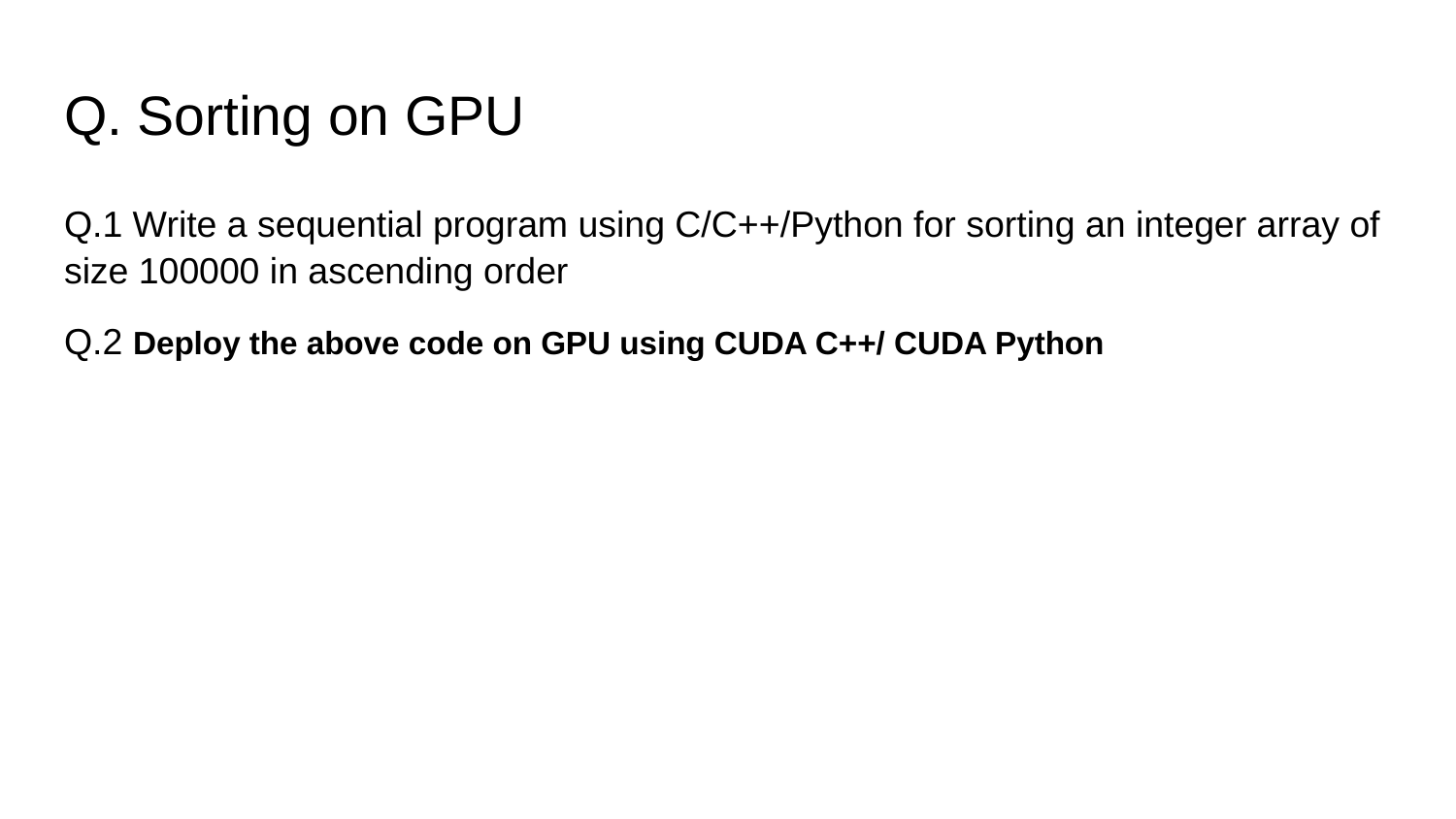

# Q. Sorting on GPU
Q.1 Write a sequential program using C/C++/Python for sorting an integer array of size 100000 in ascending order
Q.2 Deploy the above code on GPU using CUDA C++/ CUDA Python